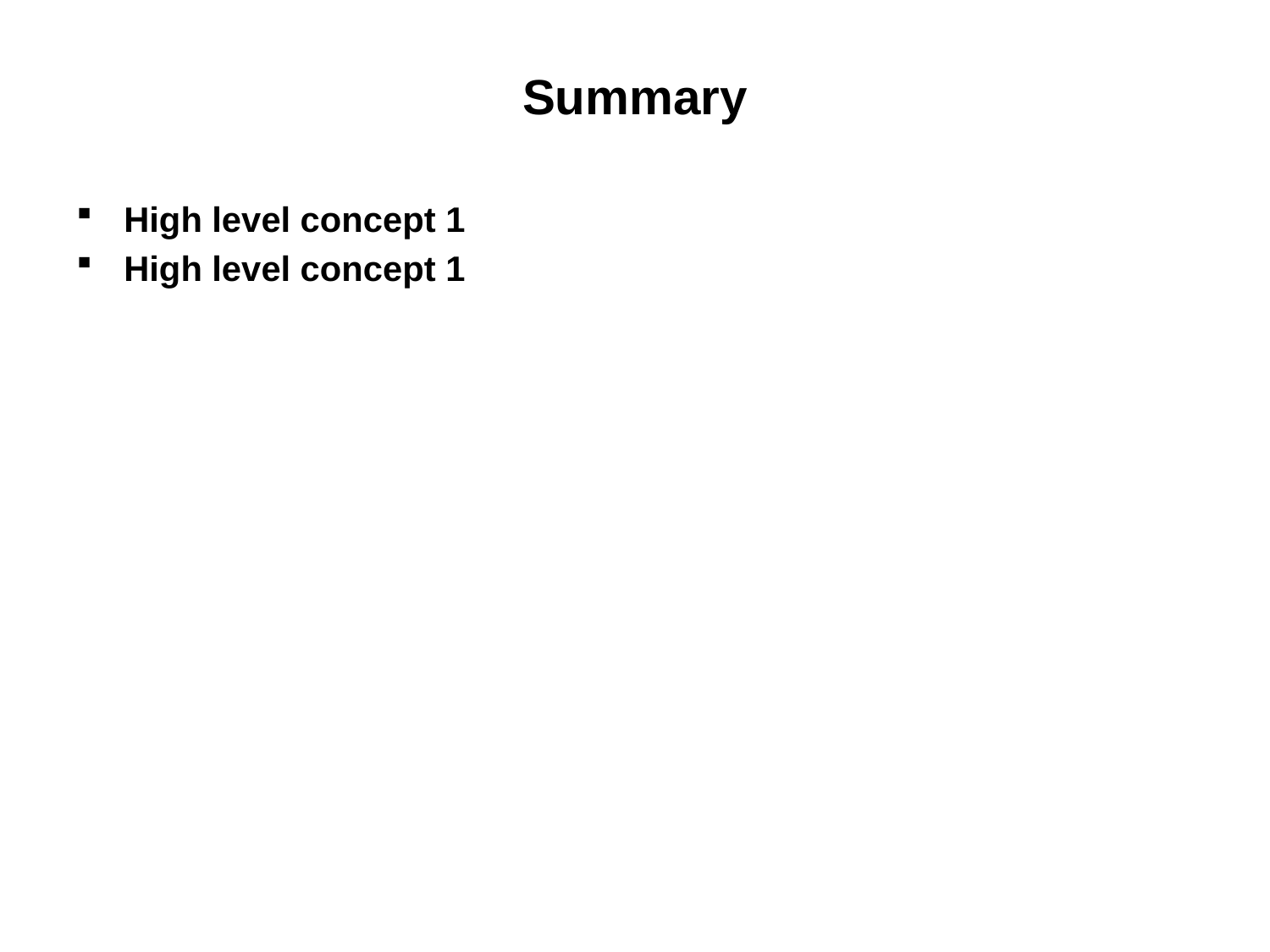

# Summary
High level concept 1
High level concept 1